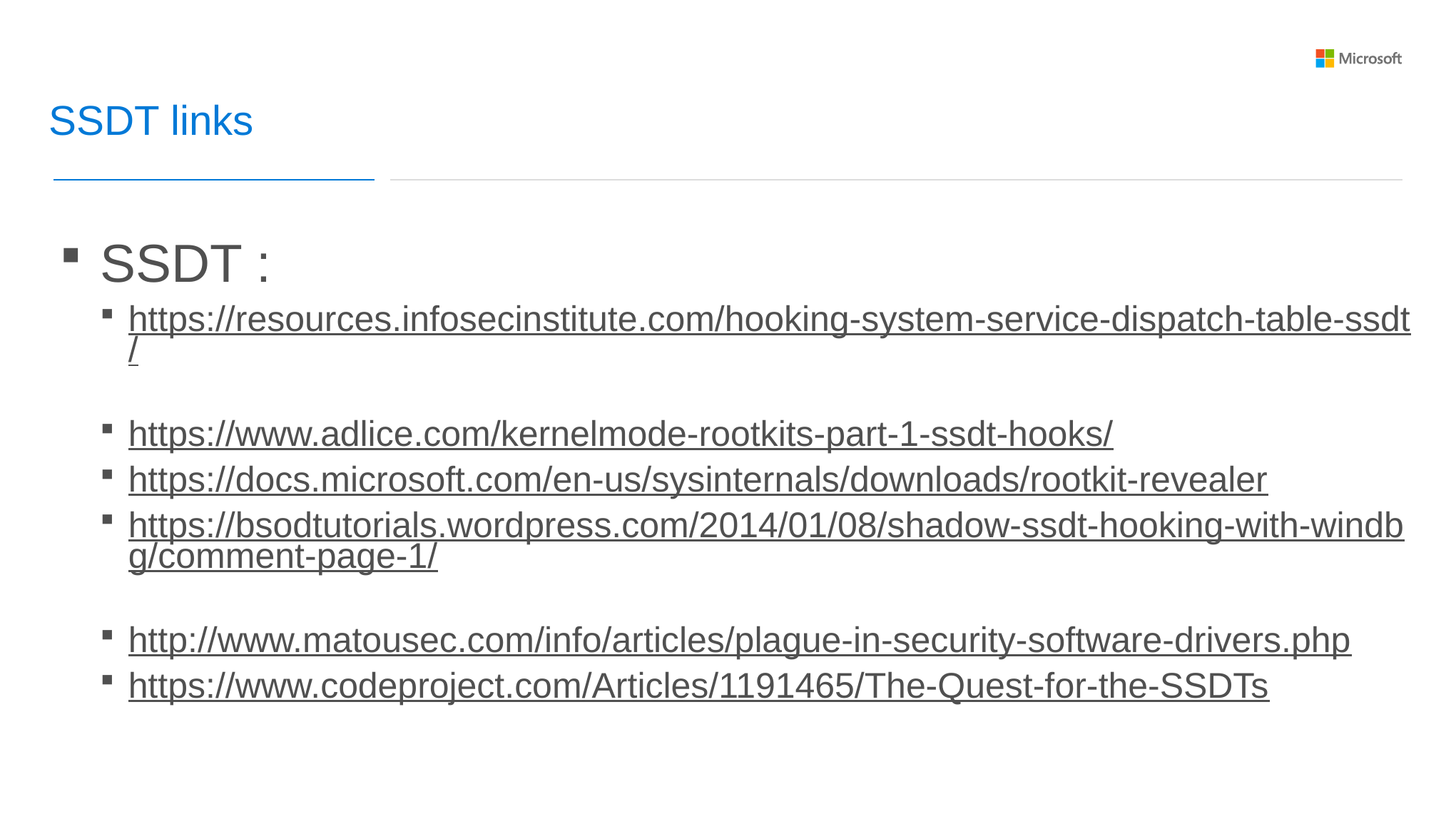

SSDT links
SSDT :
https://resources.infosecinstitute.com/hooking-system-service-dispatch-table-ssdt/
https://www.adlice.com/kernelmode-rootkits-part-1-ssdt-hooks/
https://docs.microsoft.com/en-us/sysinternals/downloads/rootkit-revealer
https://bsodtutorials.wordpress.com/2014/01/08/shadow-ssdt-hooking-with-windbg/comment-page-1/
http://www.matousec.com/info/articles/plague-in-security-software-drivers.php
https://www.codeproject.com/Articles/1191465/The-Quest-for-the-SSDTs